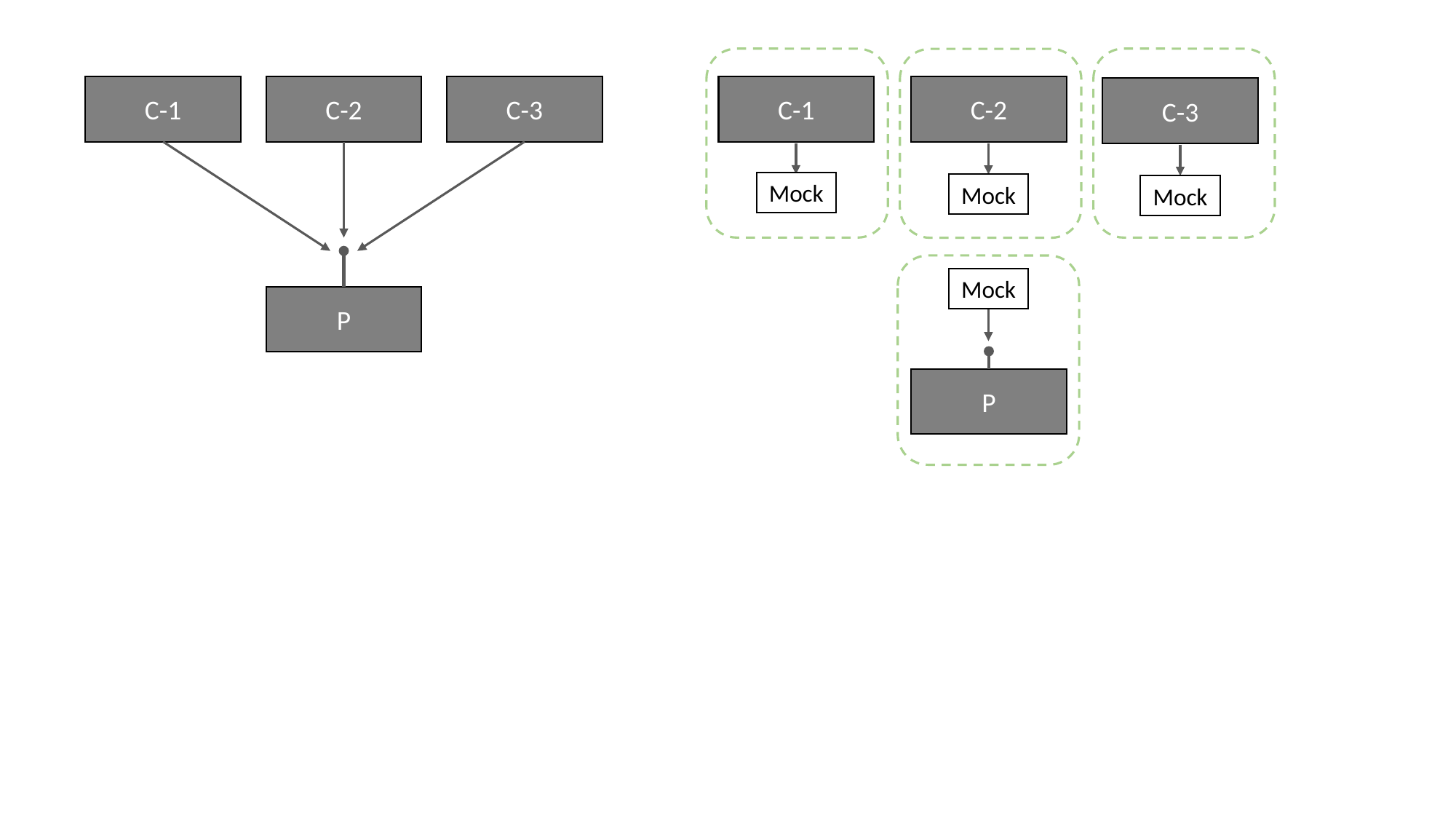

C-1
C-2
C-3
Mock
Mock
Mock

Mock
P
C-1
C-2
C-3
P